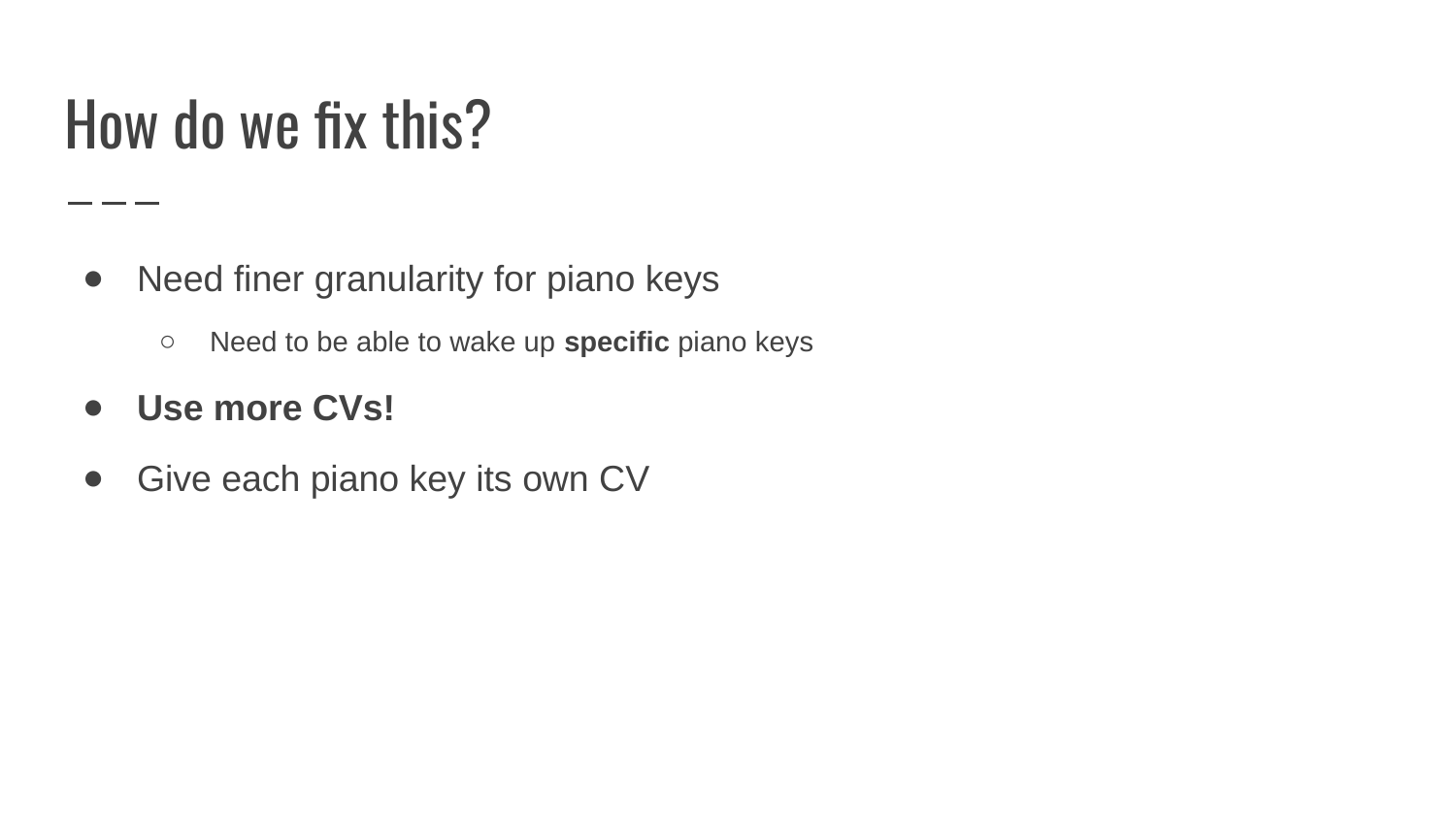

# How do we fix this?
Need finer granularity for piano keys
Need to be able to wake up specific piano keys
Use more CVs!
Give each piano key its own CV